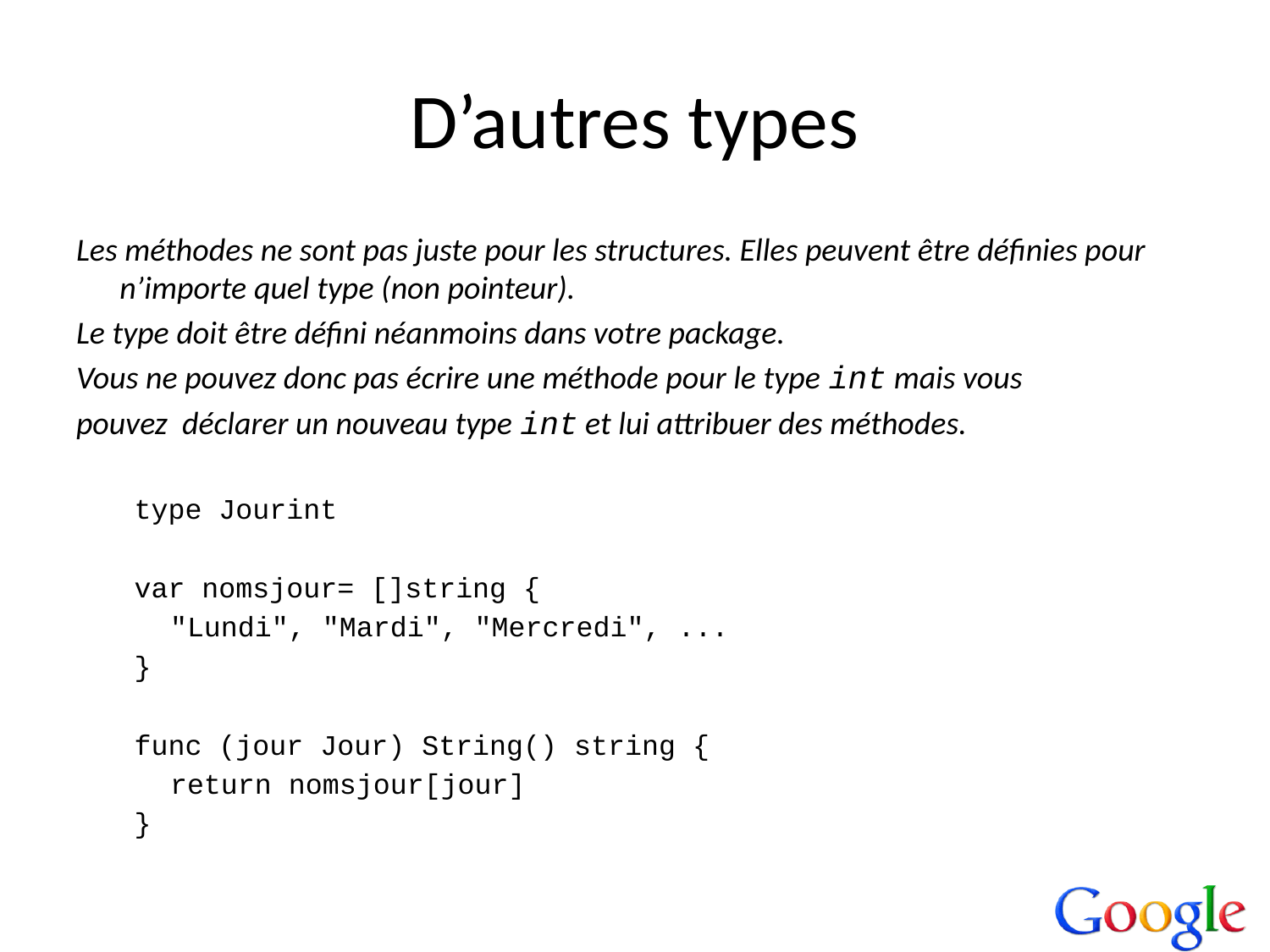

# D’autres types
Les méthodes ne sont pas juste pour les structures. Elles peuvent être définies pour n’importe quel type (non pointeur).
Le type doit être défini néanmoins dans votre package.
Vous ne pouvez donc pas écrire une méthode pour le type int mais vous
pouvez  déclarer un nouveau type int et lui attribuer des méthodes.

type Jourint

var nomsjour= []string {
	"Lundi", "Mardi", "Mercredi", ...
}

func (jour Jour) String() string {
	return nomsjour[jour]
}